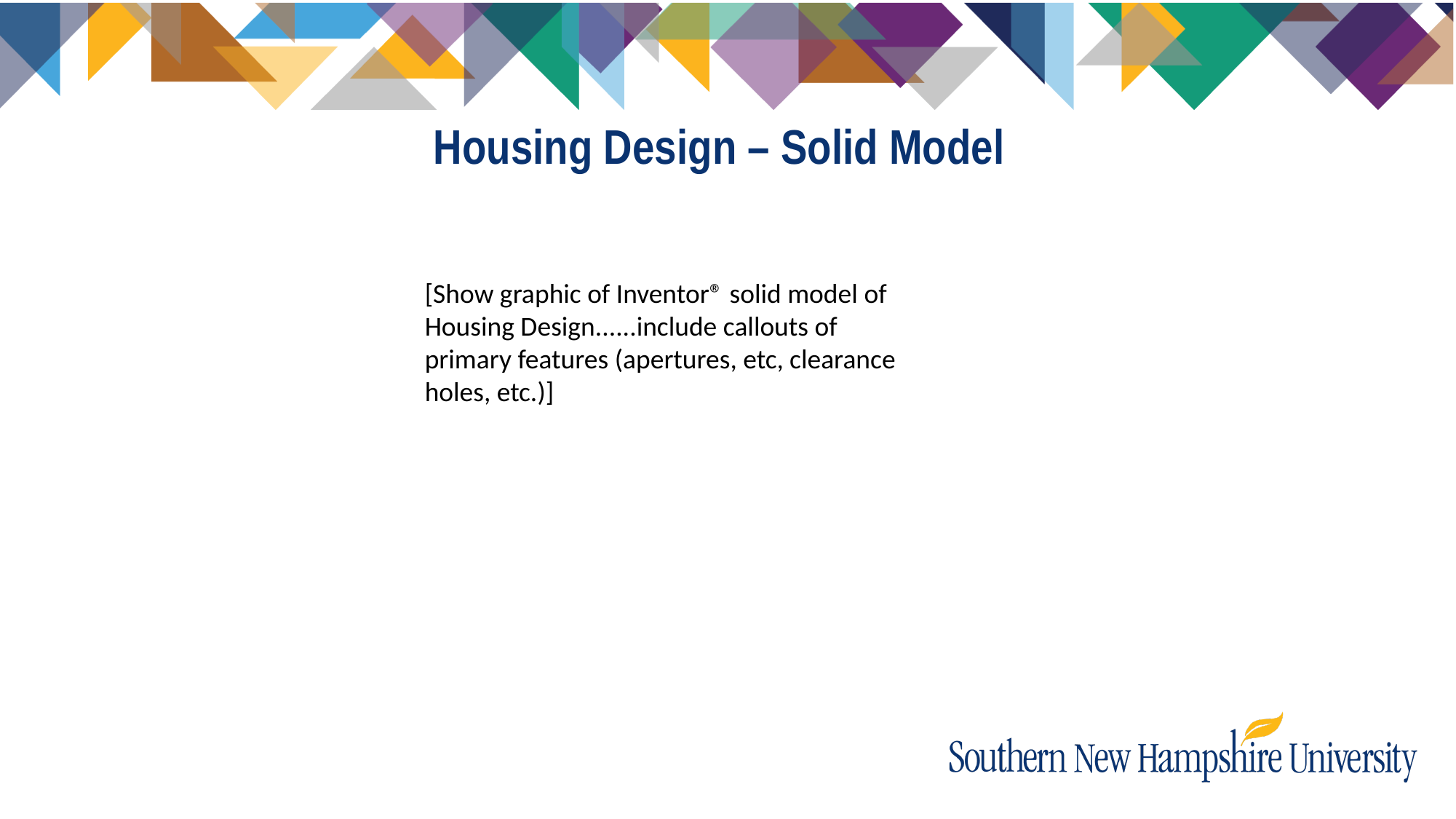

# Housing Design – Solid Model
[Show graphic of Inventor® solid model of Housing Design......include callouts of primary features (apertures, etc, clearance holes, etc.)]